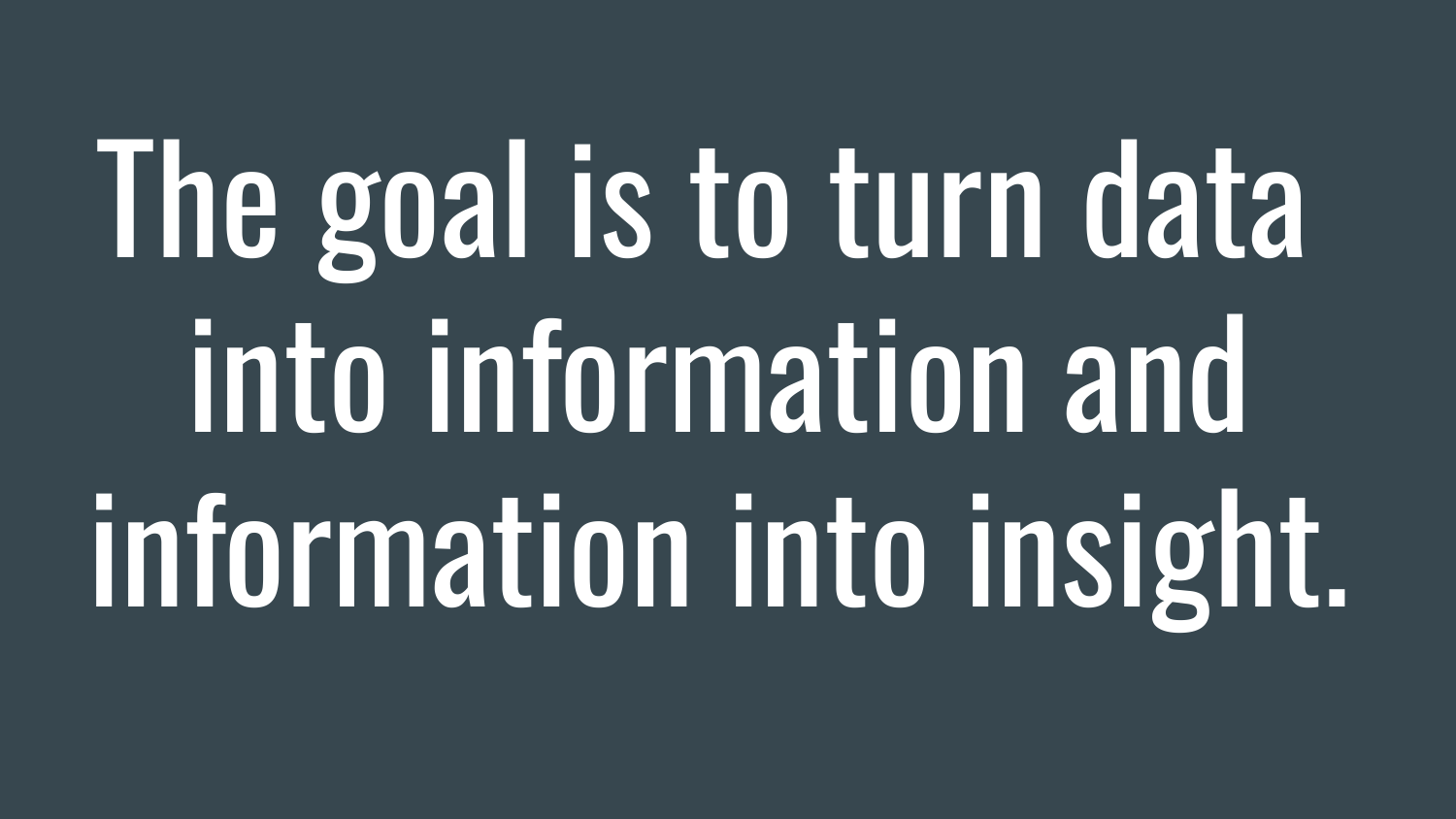

The goal is to turn data     into information and  information into insight.